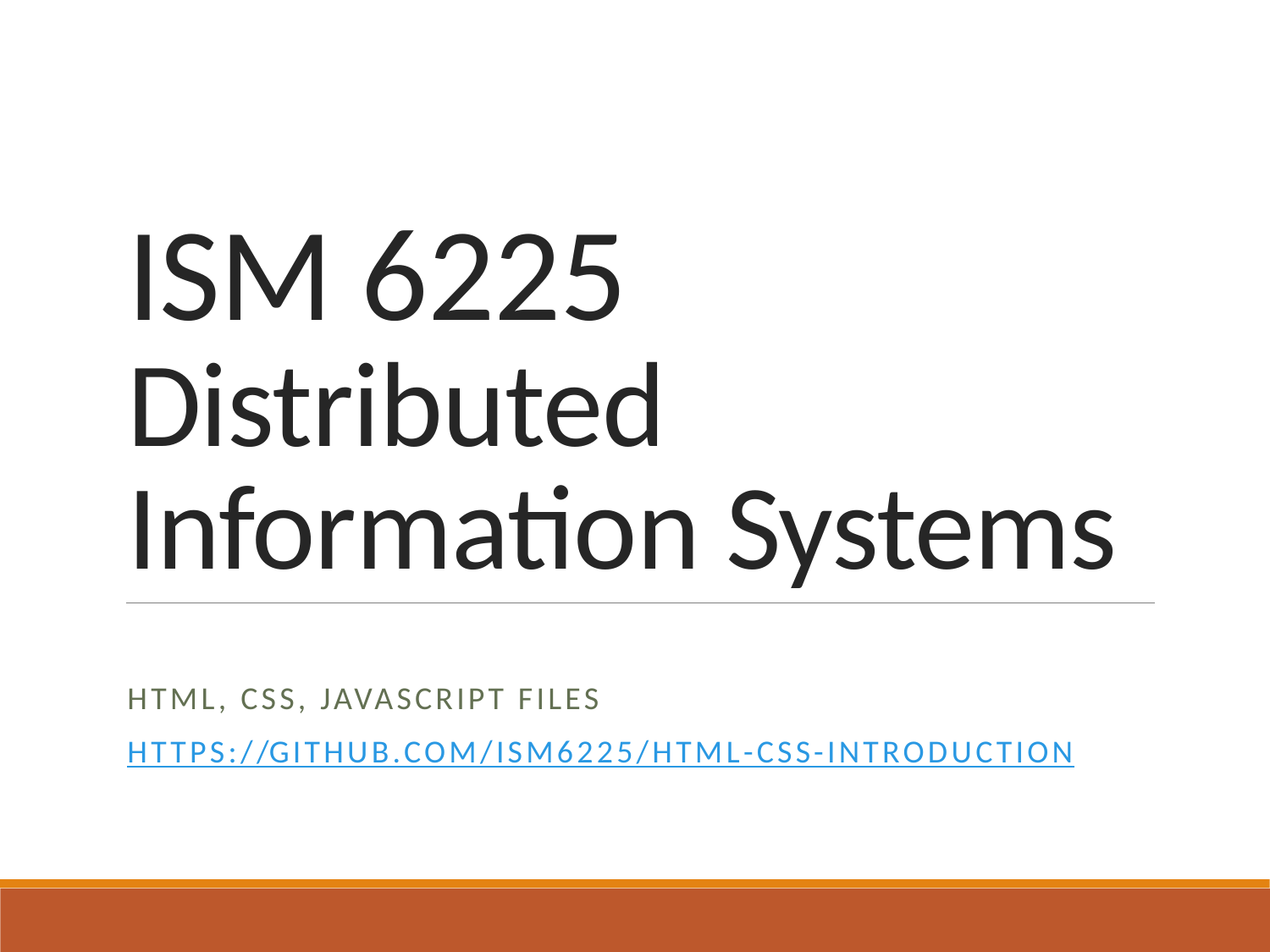

# ISM 6225 Distributed Information Systems

HTML, CSS, JavaScript files
https://github.com/ISM6225/HTML-CSS-Introduction